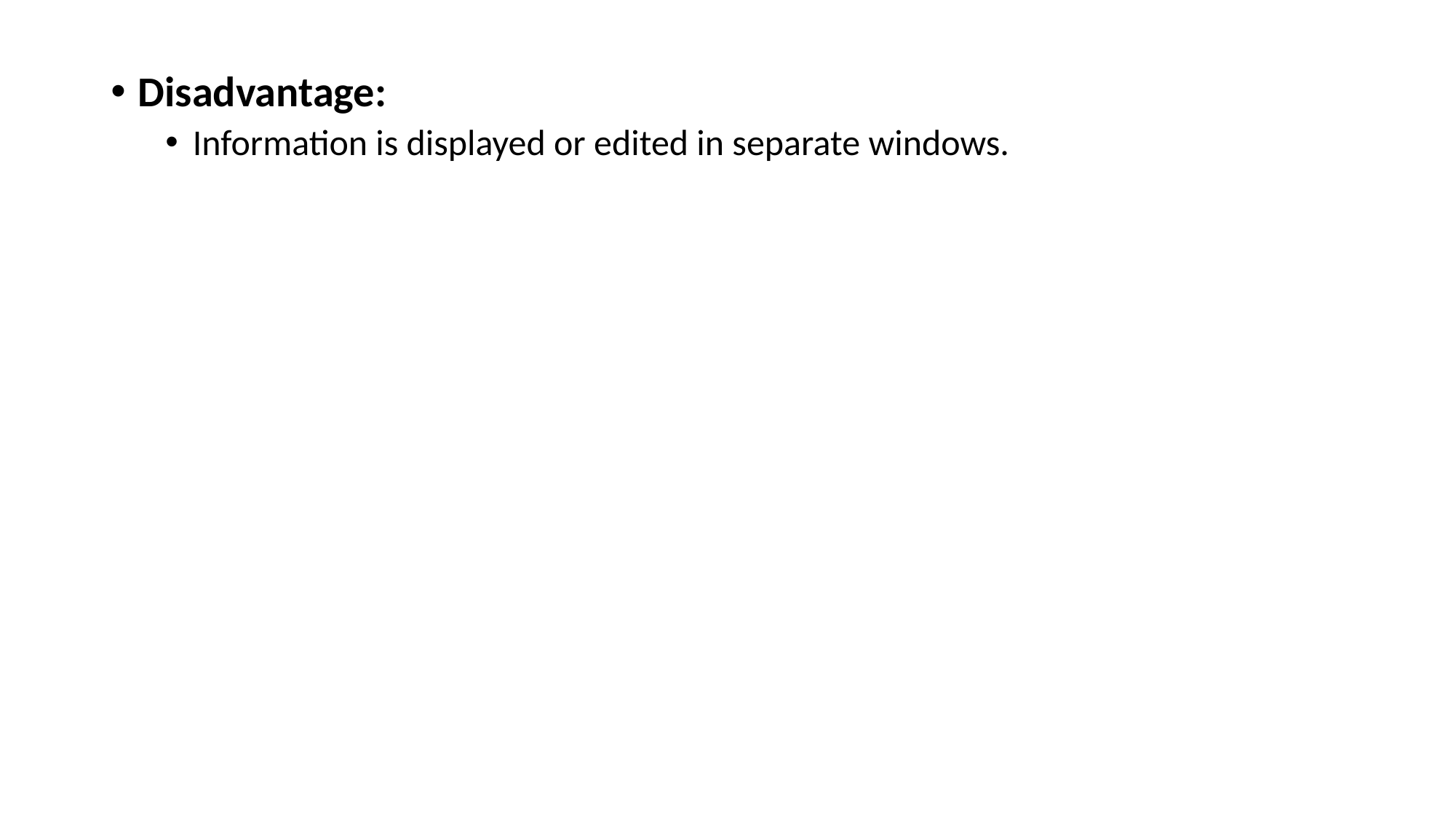

Disadvantage:
Information is displayed or edited in separate windows.